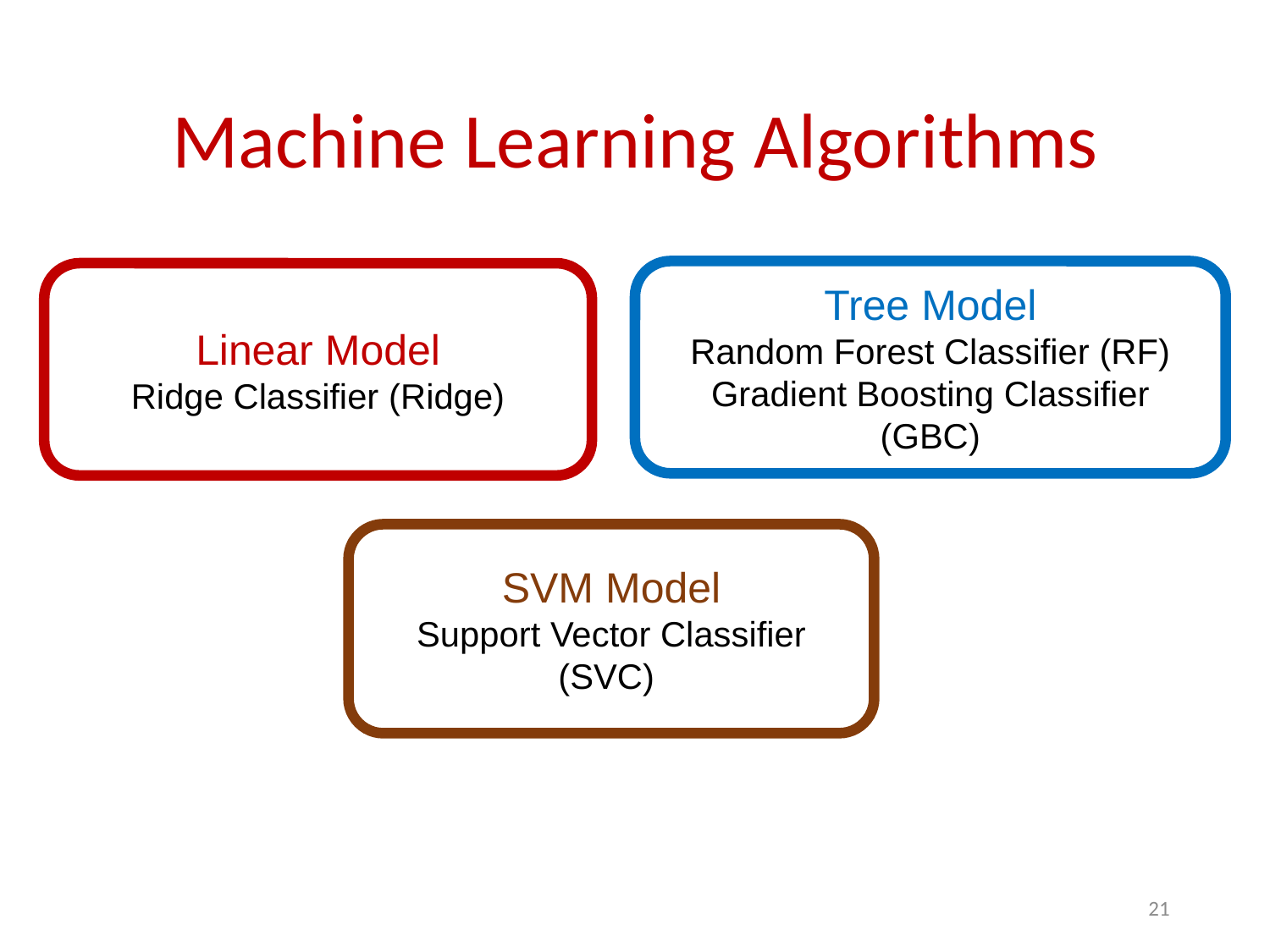

# Machine Learning Algorithms
Tree Model
Random Forest Classifier (RF)
Gradient Boosting Classifier (GBC)
Linear Model
Ridge Classifier (Ridge)
SVM Model
Support Vector Classifier (SVC)
21